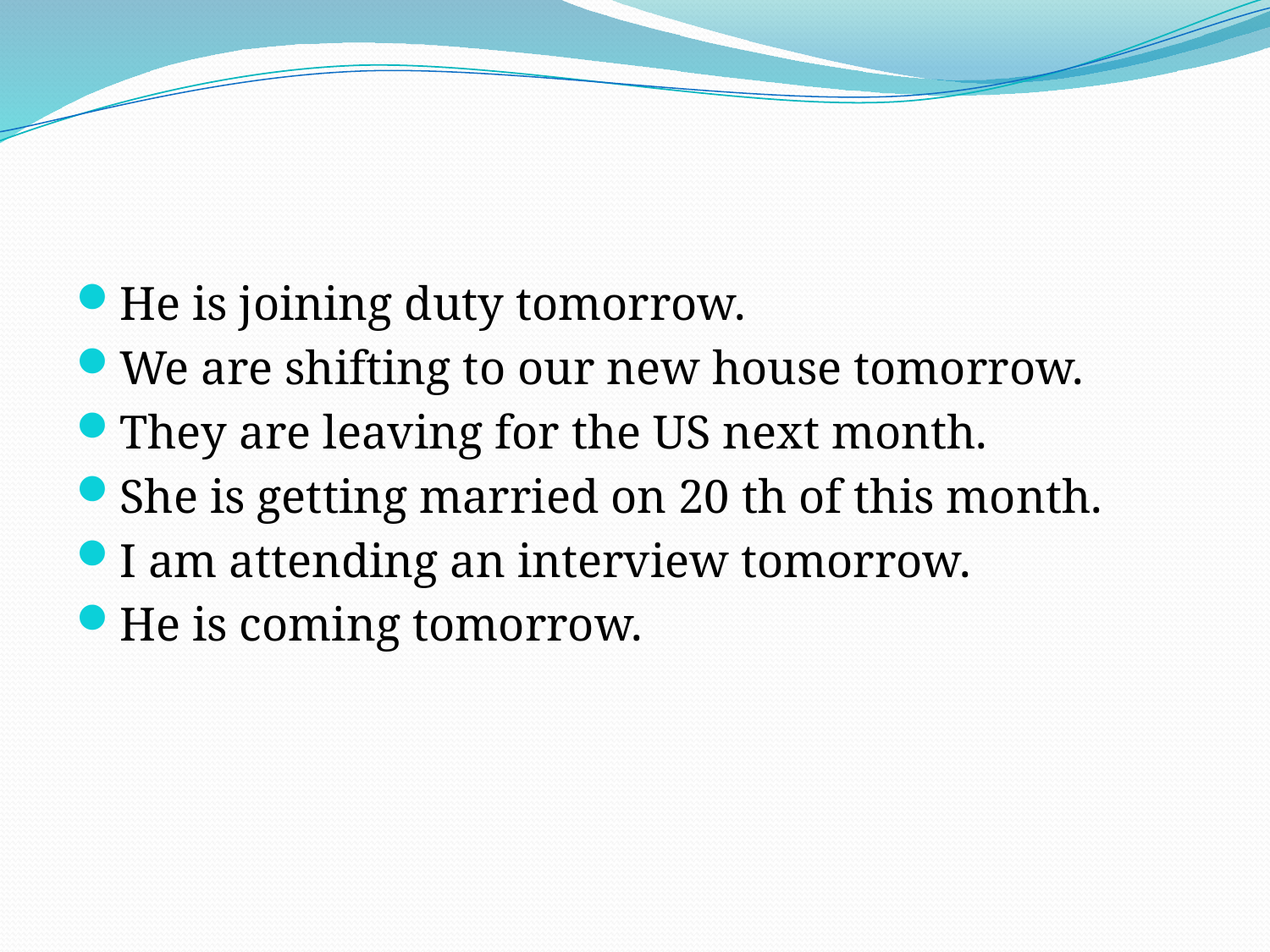

#
He is joining duty tomorrow.
We are shifting to our new house tomorrow.
They are leaving for the US next month.
She is getting married on 20 th of this month.
I am attending an interview tomorrow.
He is coming tomorrow.